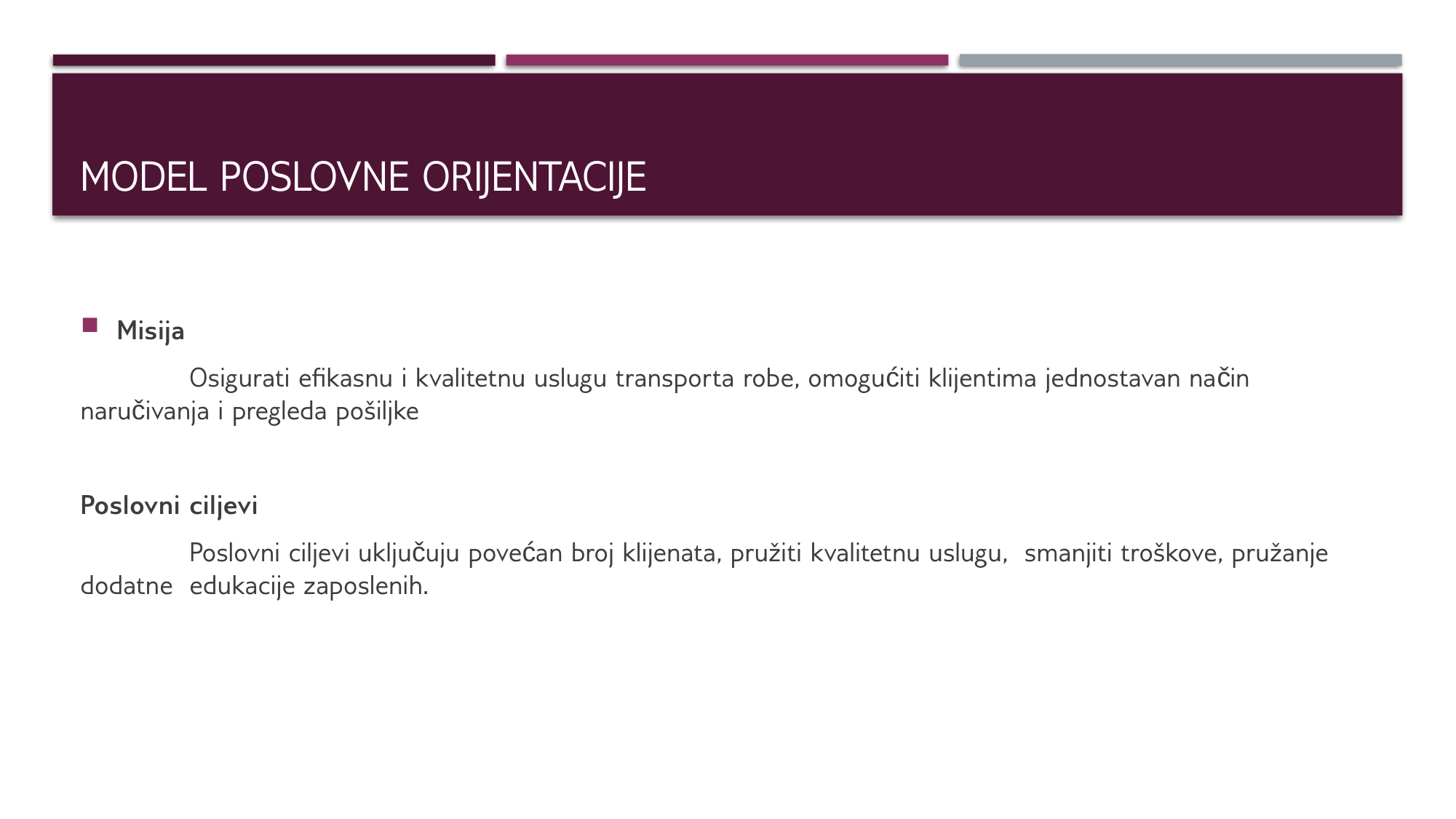

# Model poslovne orijentacije
Misija
	Osigurati efikasnu i kvalitetnu uslugu transporta robe, omogućiti klijentima jednostavan način naručivanja i pregleda pošiljke

Poslovni ciljevi
	Poslovni ciljevi uključuju povećan broj klijenata, pružiti kvalitetnu uslugu,  smanjiti troškove, pružanje dodatne 	edukacije zaposlenih.